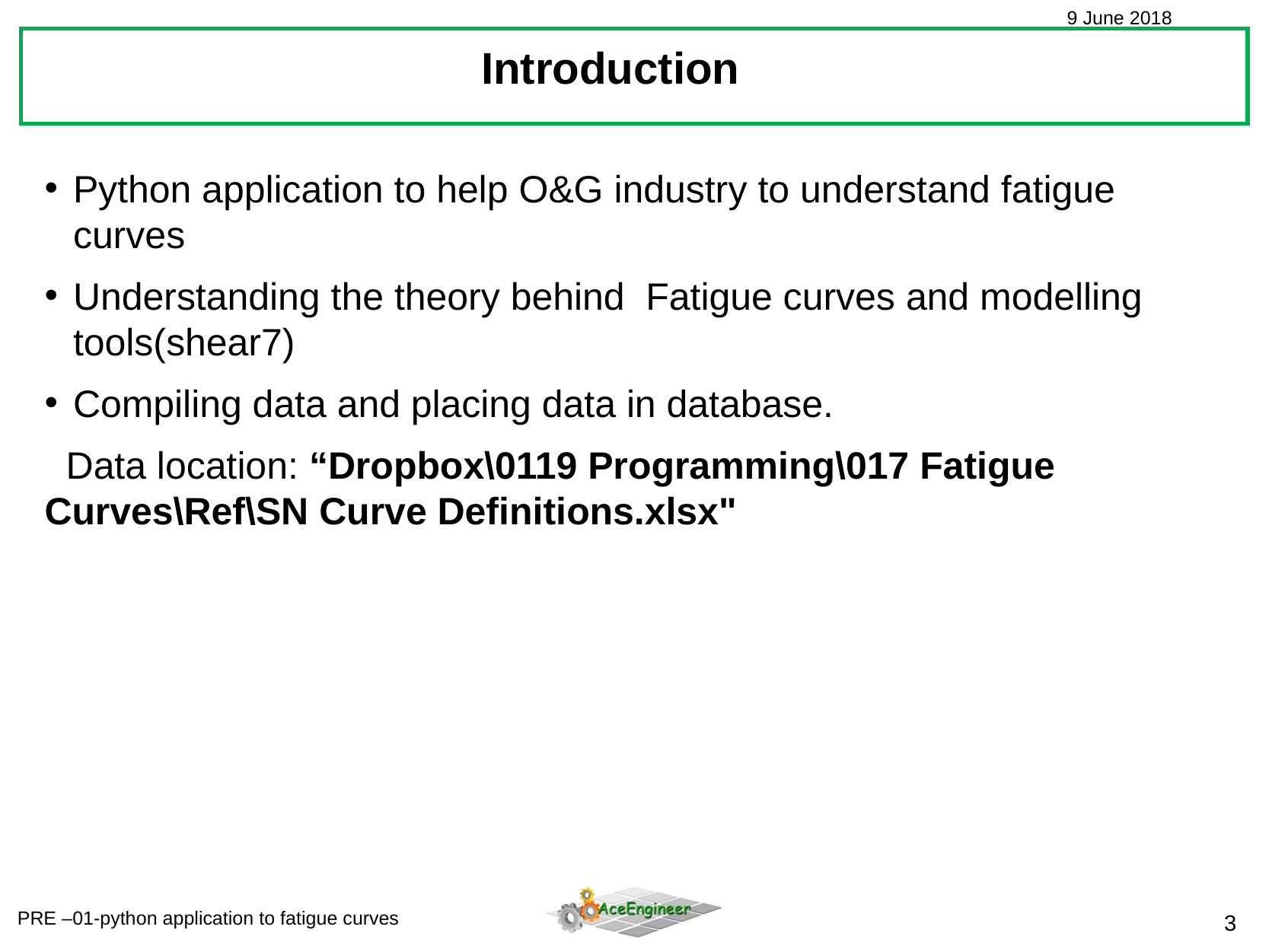

Introduction
Python application to help O&G industry to understand fatigue curves
Understanding the theory behind  Fatigue curves and modelling tools(shear7)
Compiling data and placing data in database.
  Data location: “Dropbox\0119 Programming\017 Fatigue Curves\Ref\SN Curve Definitions.xlsx"